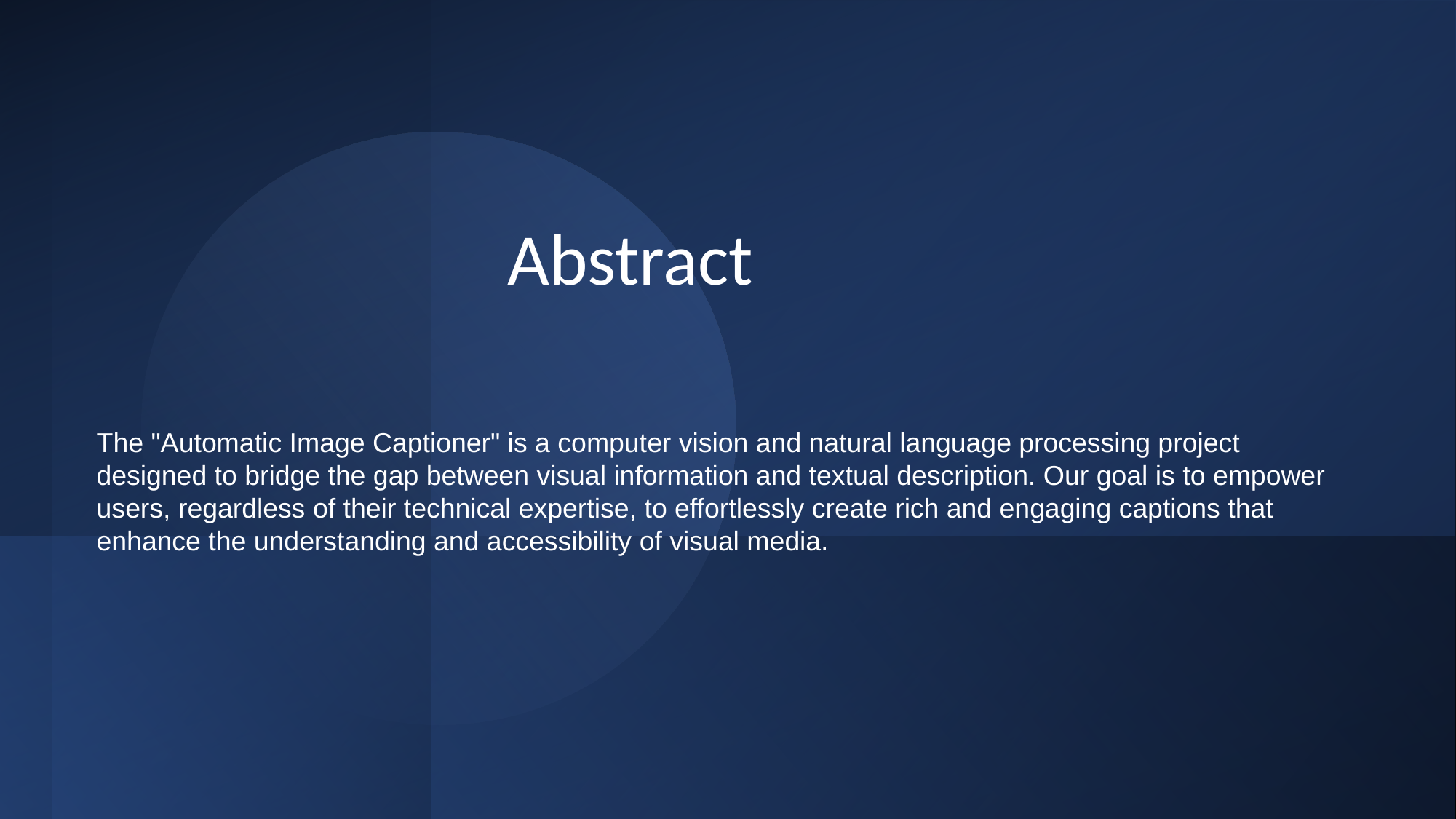

# Abstract

The "Automatic Image Captioner" is a computer vision and natural language processing project designed to bridge the gap between visual information and textual description. Our goal is to empower users, regardless of their technical expertise, to effortlessly create rich and engaging captions that enhance the understanding and accessibility of visual media.